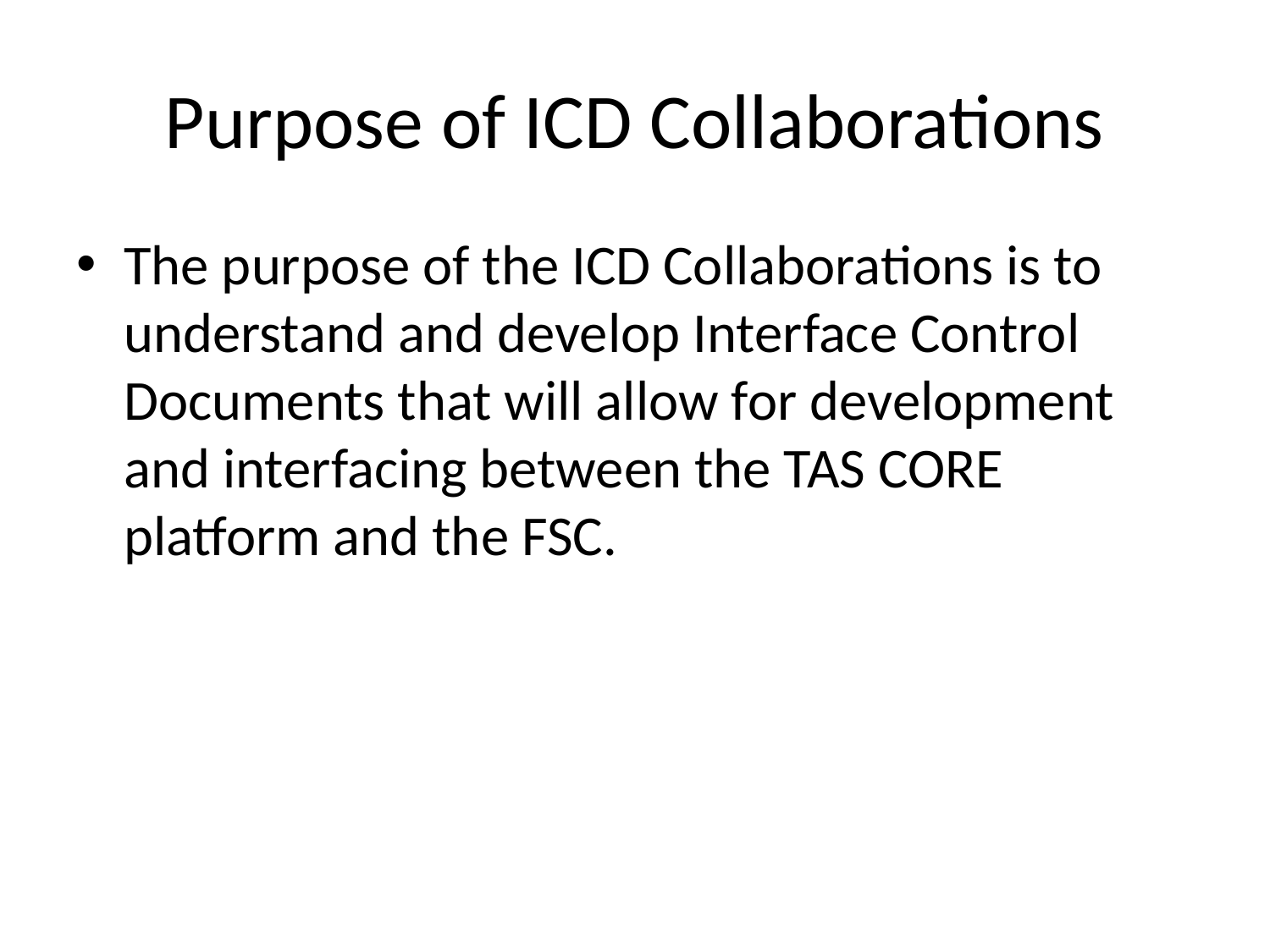

# Purpose of ICD Collaborations
The purpose of the ICD Collaborations is to understand and develop Interface Control Documents that will allow for development and interfacing between the TAS CORE platform and the FSC.